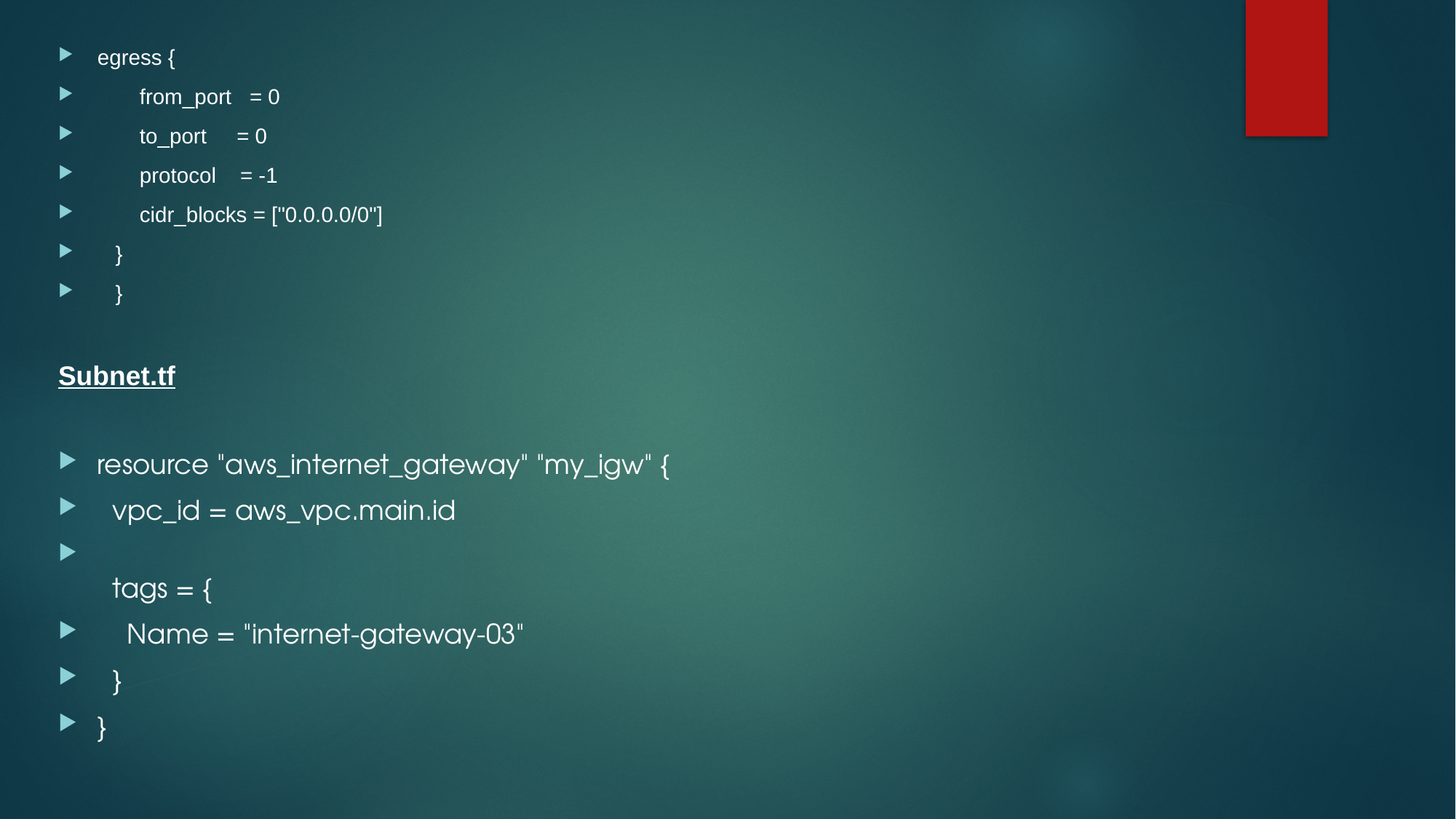

egress {
       from_port   = 0
       to_port     = 0
       protocol    = -1
       cidr_blocks = ["0.0.0.0/0"]
   }
   }

Subnet.tf

resource "aws_internet_gateway" "my_igw" {
  vpc_id = aws_vpc.main.id
  tags = {
    Name = "internet-gateway-03"
  }
}